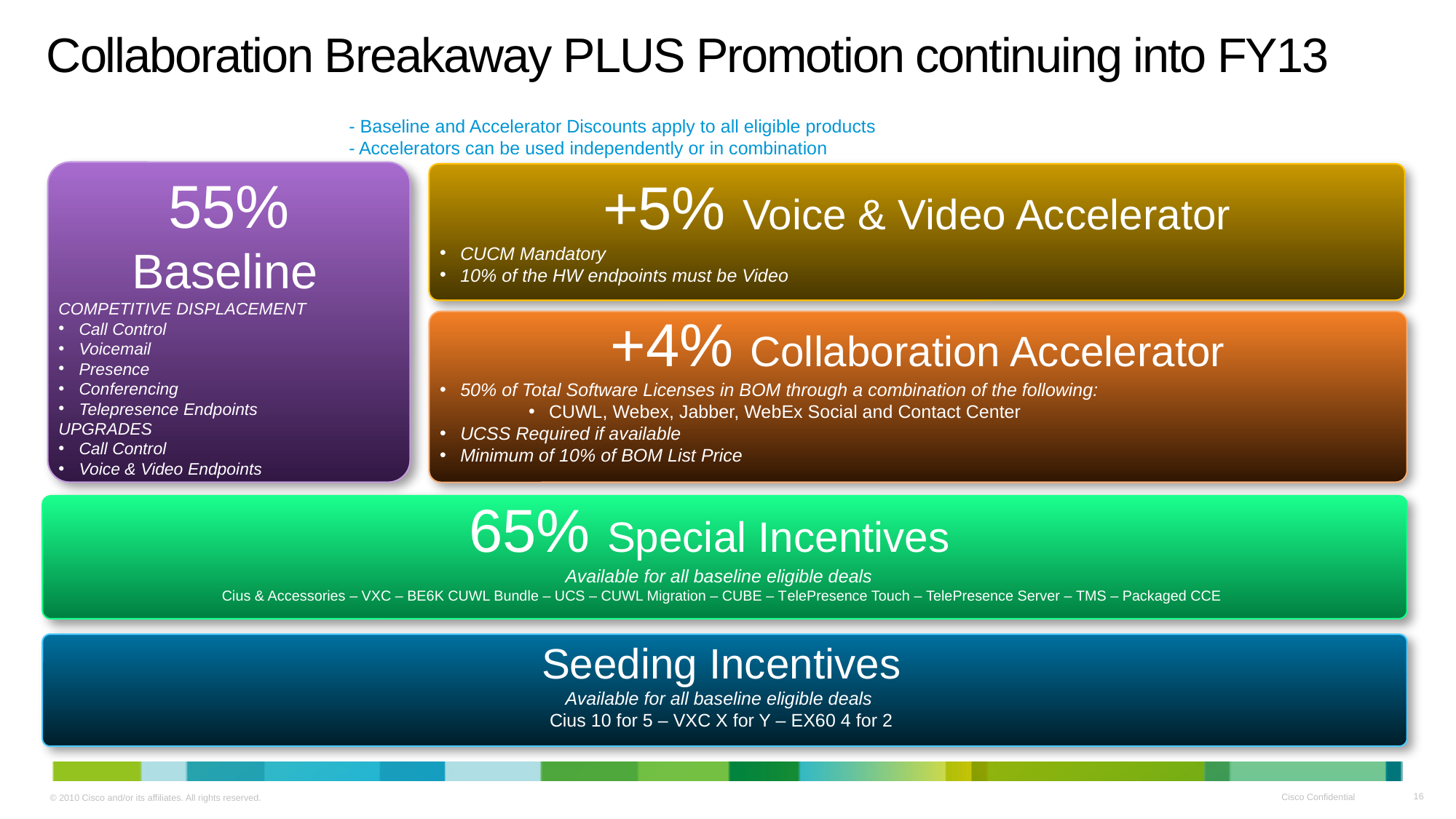

# Collaboration Breakaway PLUS Promotion continuing into FY13
- Baseline and Accelerator Discounts apply to all eligible products
- Accelerators can be used independently or in combination

55%
Baseline
COMPETITIVE DISPLACEMENT
Call Control
Voicemail
Presence
Conferencing
Telepresence Endpoints
UPGRADES
Call Control
Voice & Video Endpoints

+5% Voice & Video Accelerator
CUCM Mandatory
10% of the HW endpoints must be Video
+4% Collaboration Accelerator
50% of Total Software Licenses in BOM through a combination of the following:
CUWL, Webex, Jabber, WebEx Social and Contact Center
UCSS Required if available
Minimum of 10% of BOM List Price

65% Special Incentives
Available for all baseline eligible deals
Cius & Accessories – VXC – BE6K CUWL Bundle – UCS – CUWL Migration – CUBE – TelePresence Touch – TelePresence Server – TMS – Packaged CCE

Seeding Incentives
Available for all baseline eligible deals
Cius 10 for 5 – VXC X for Y – EX60 4 for 2